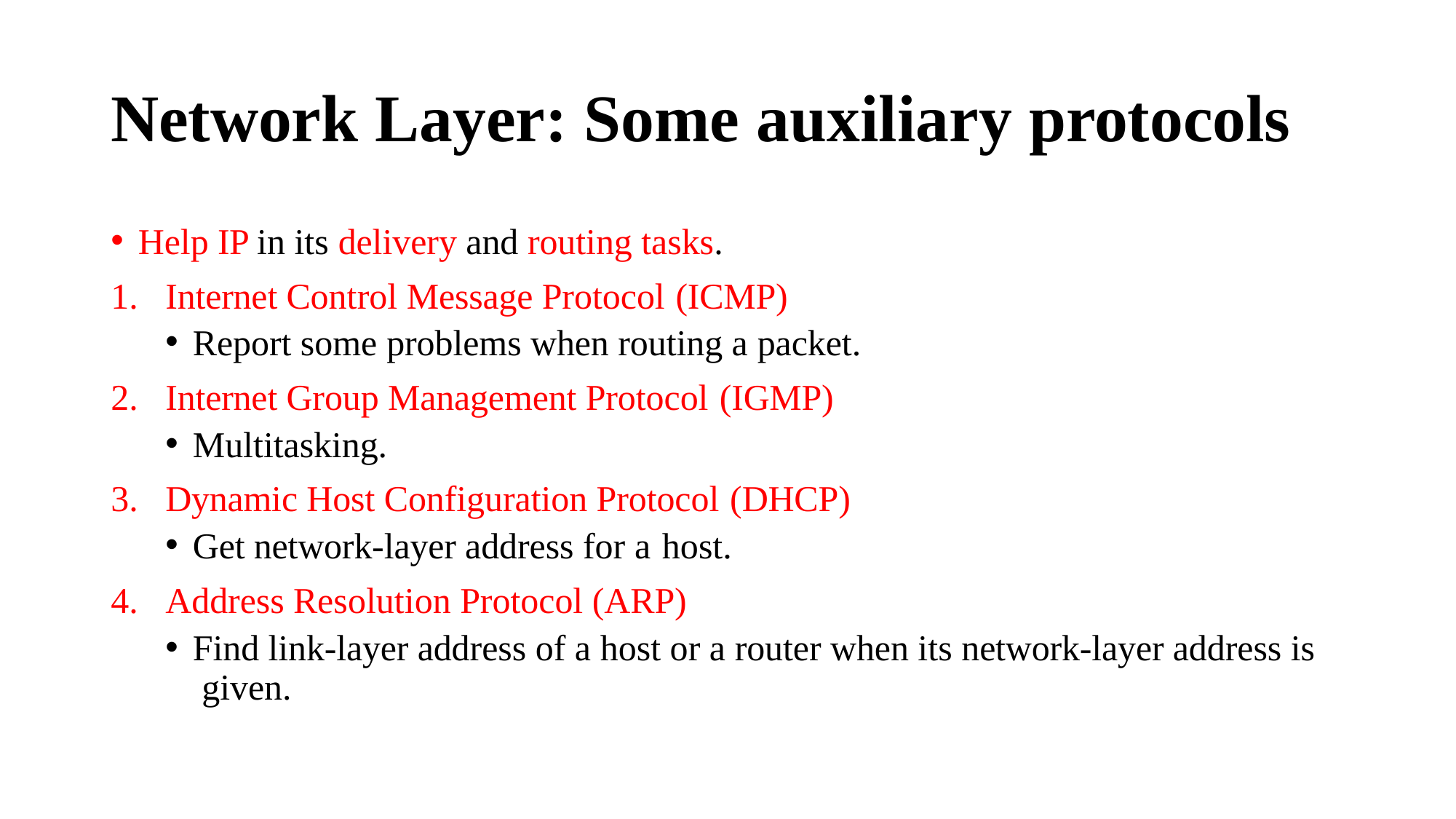

# Network Layer: Some auxiliary protocols
Help IP in its delivery and routing tasks.
Internet Control Message Protocol (ICMP)
Report some problems when routing a packet.
Internet Group Management Protocol (IGMP)
Multitasking.
Dynamic Host Configuration Protocol (DHCP)
Get network-layer address for a host.
Address Resolution Protocol (ARP)
Find link-layer address of a host or a router when its network-layer address is  given.